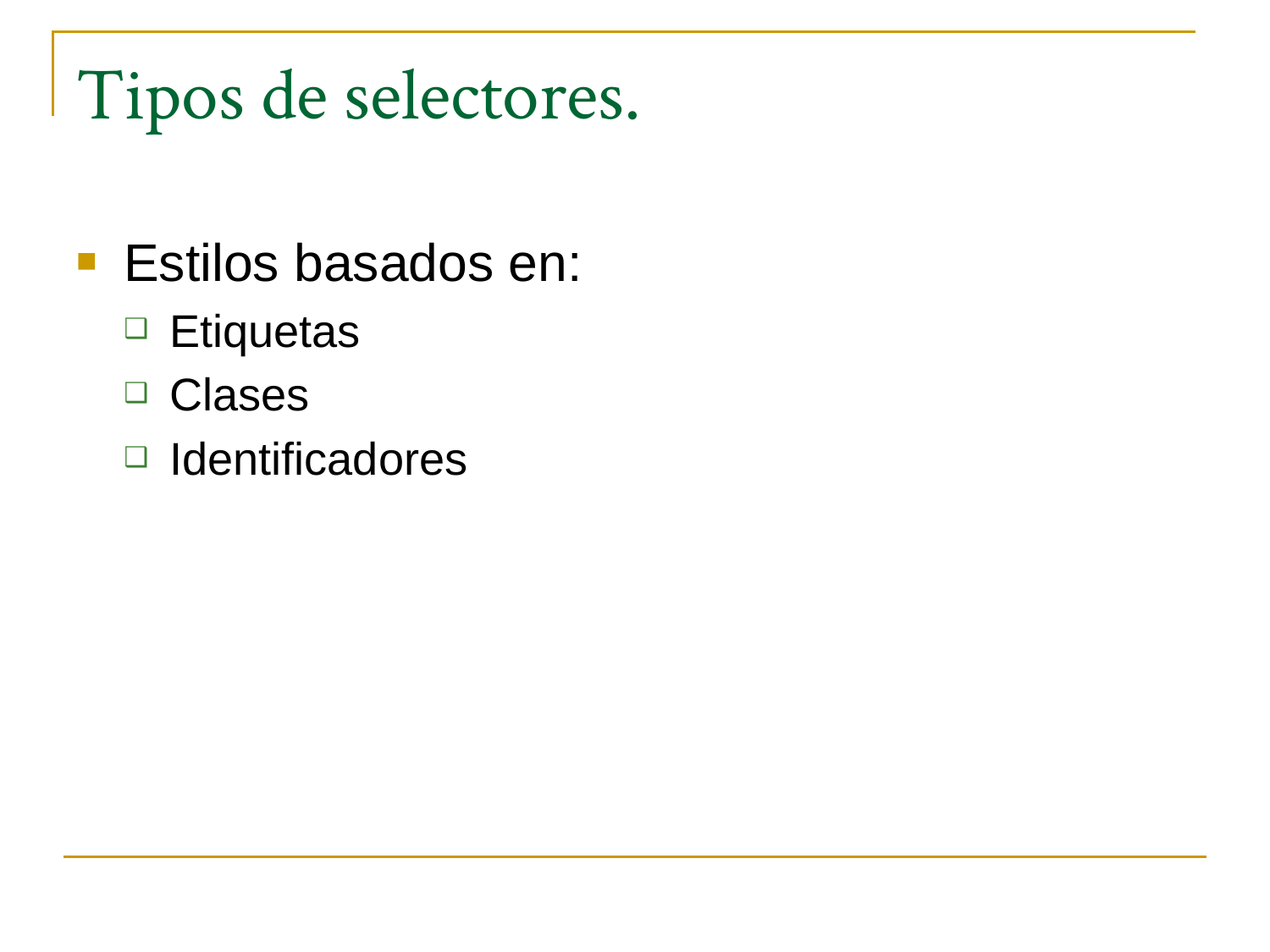

# Tipos de selectores.
Estilos basados en:
Etiquetas
Clases
Identificadores